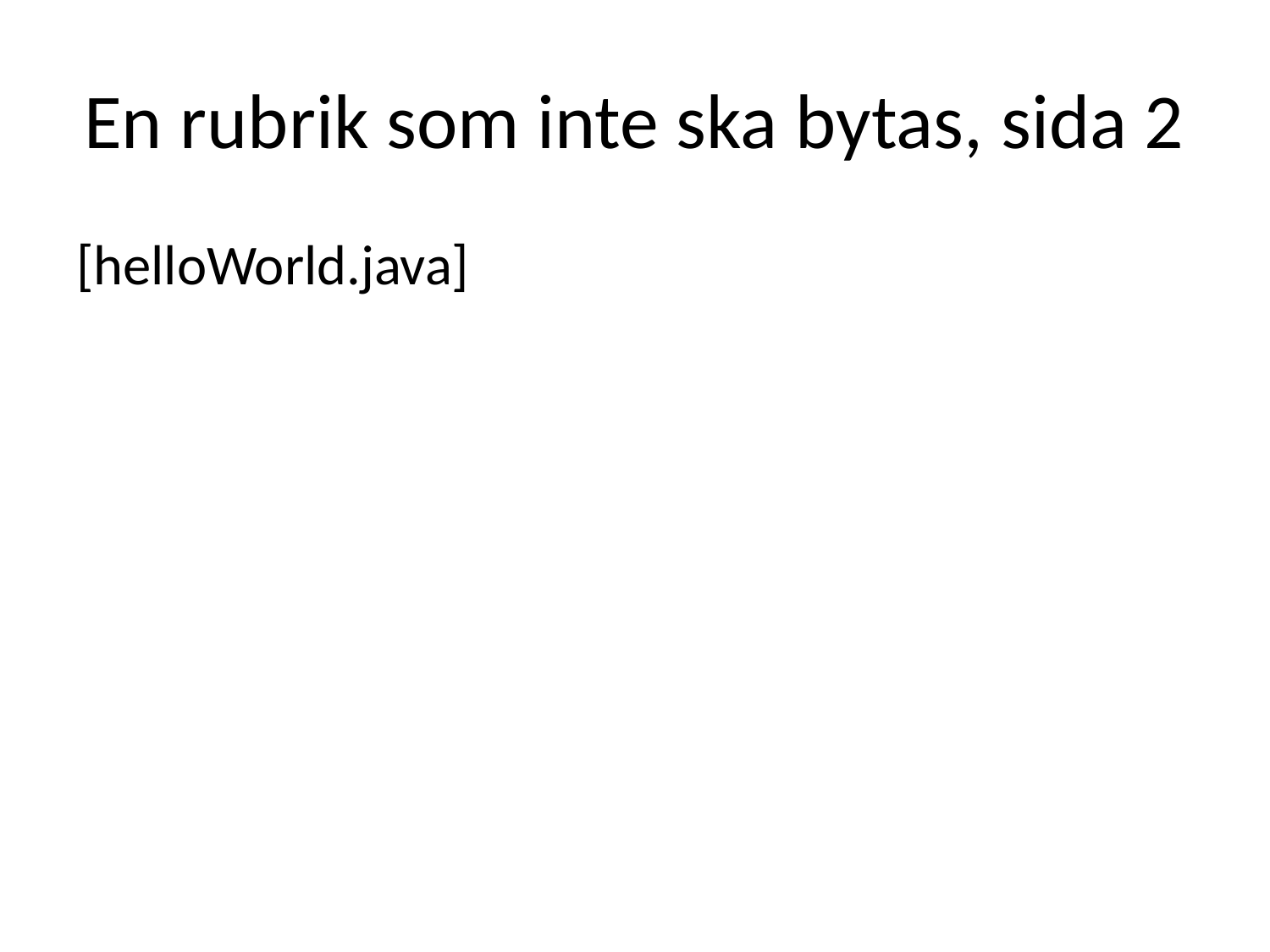

# En rubrik som inte ska bytas, sida 2
[helloWorld.java]